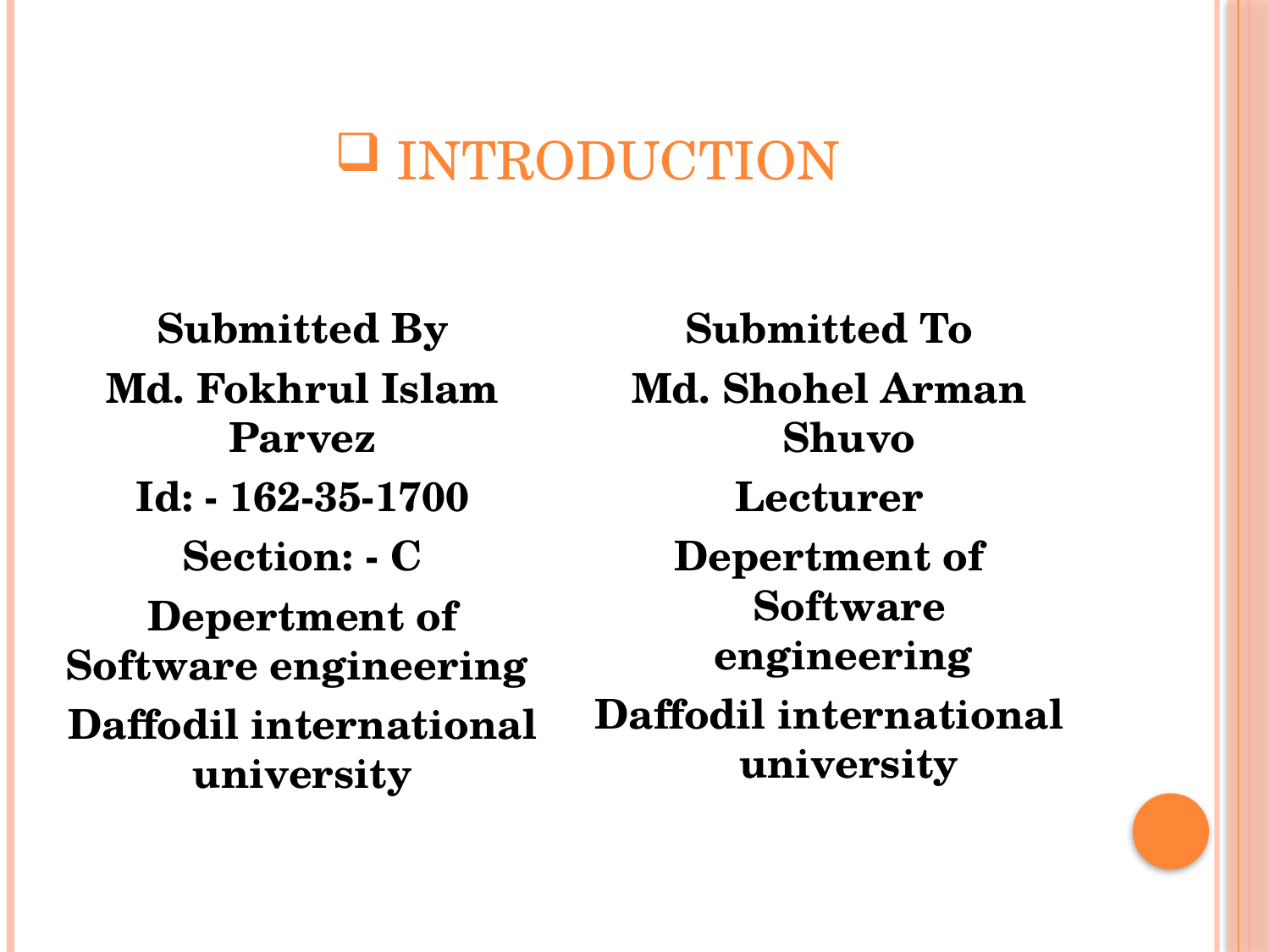

# introduction
Submitted By
Md. Fokhrul Islam Parvez
Id: - 162-35-1700
Section: - C
Depertment of Software engineering
Daffodil international university

Submitted To
Md. Shohel Arman Shuvo
Lecturer
Depertment of Software engineering
Daffodil international university